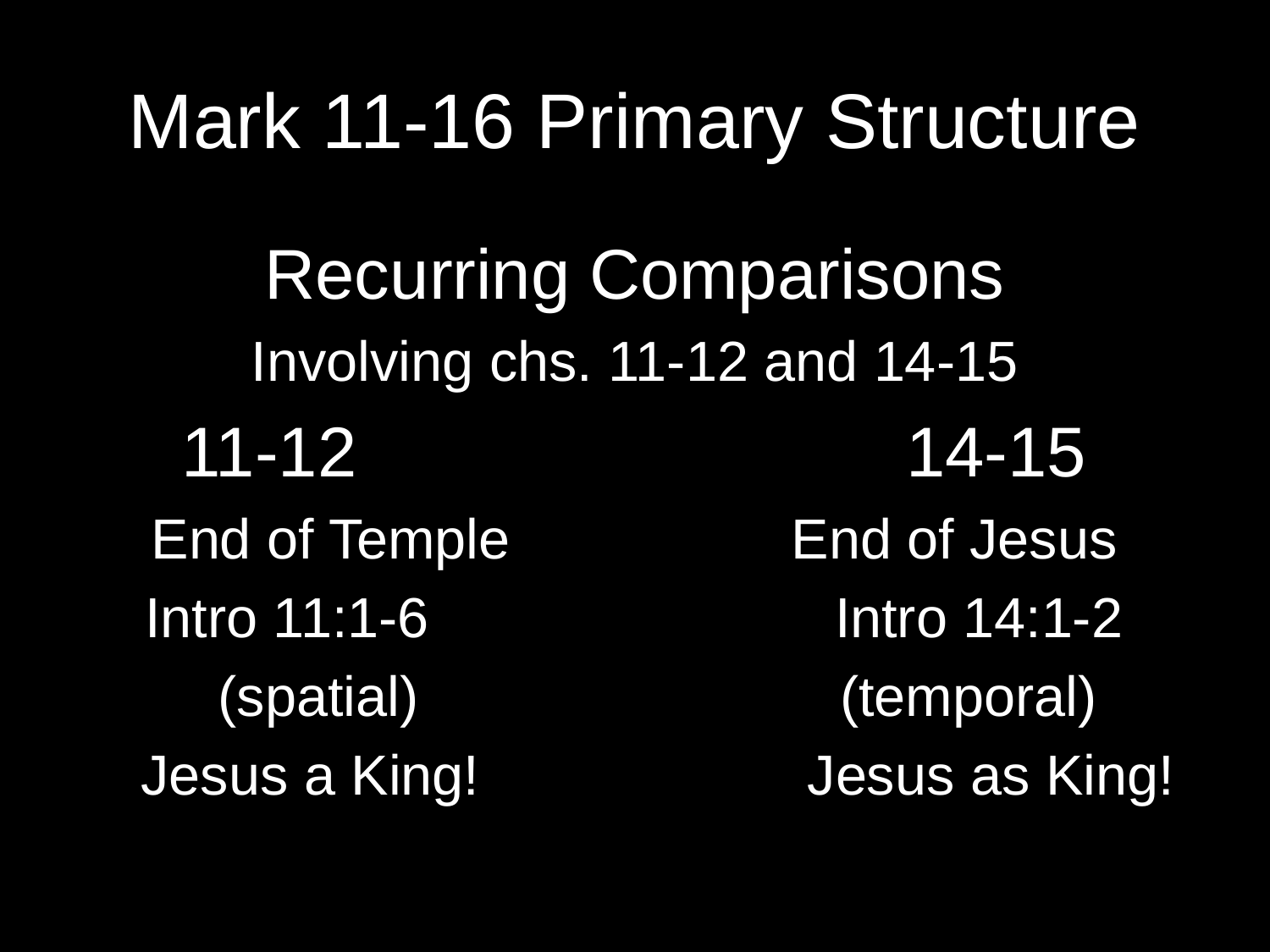

# Mark 11-16 Primary Structure
Recurring Comparisons
Involving chs. 11-12 and 14-15
11-12                            14-15
End of Temple                  End of Jesus
Intro 11:1-6                          Intro 14:1-2
   (spatial)                           (temporal)
   Jesus a King!                     Jesus as King!